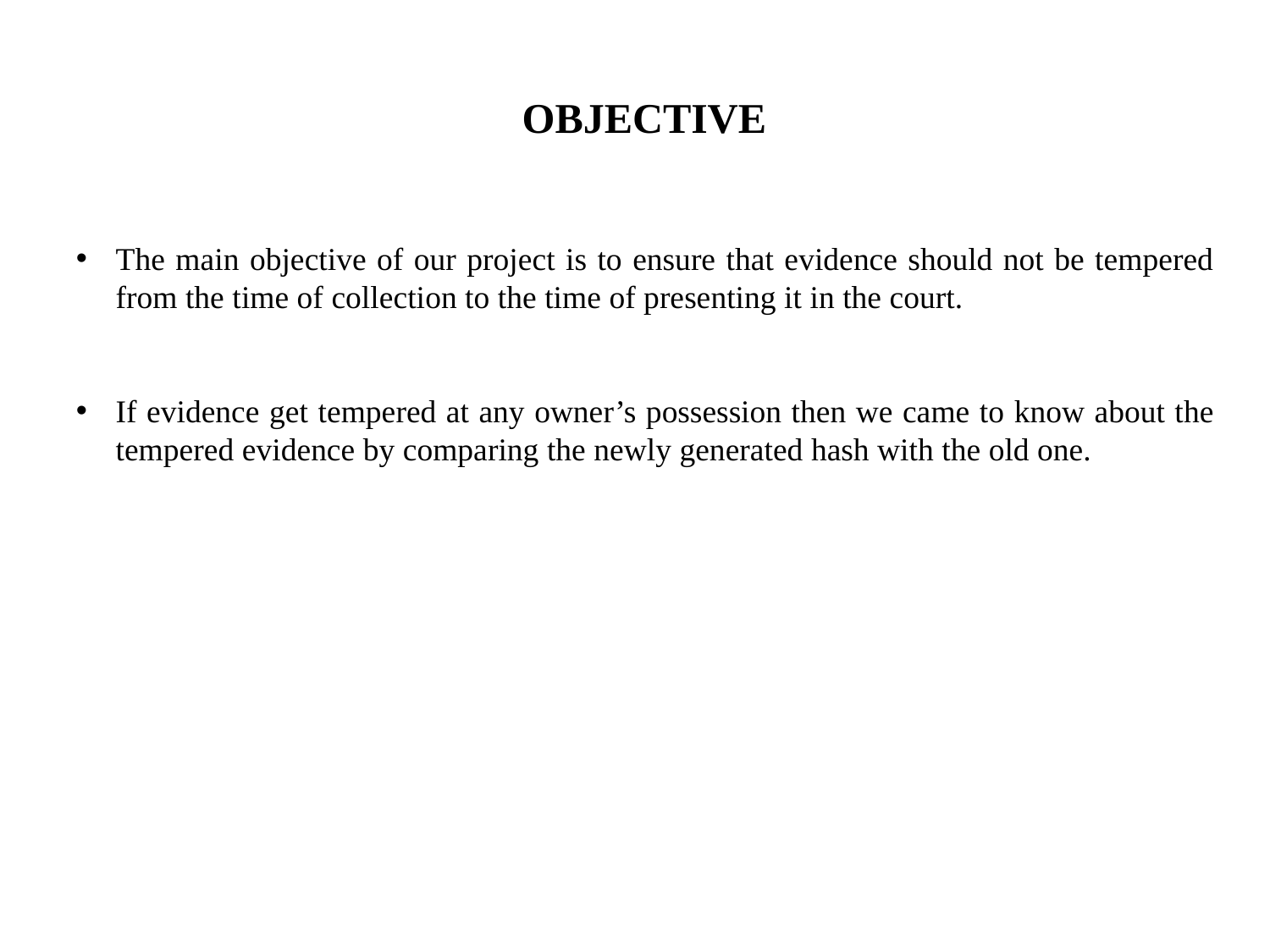

OBJECTIVE
The main objective of our project is to ensure that evidence should not be tempered from the time of collection to the time of presenting it in the court.

If evidence get tempered at any owner’s possession then we came to know about the tempered evidence by comparing the newly generated hash with the old one.